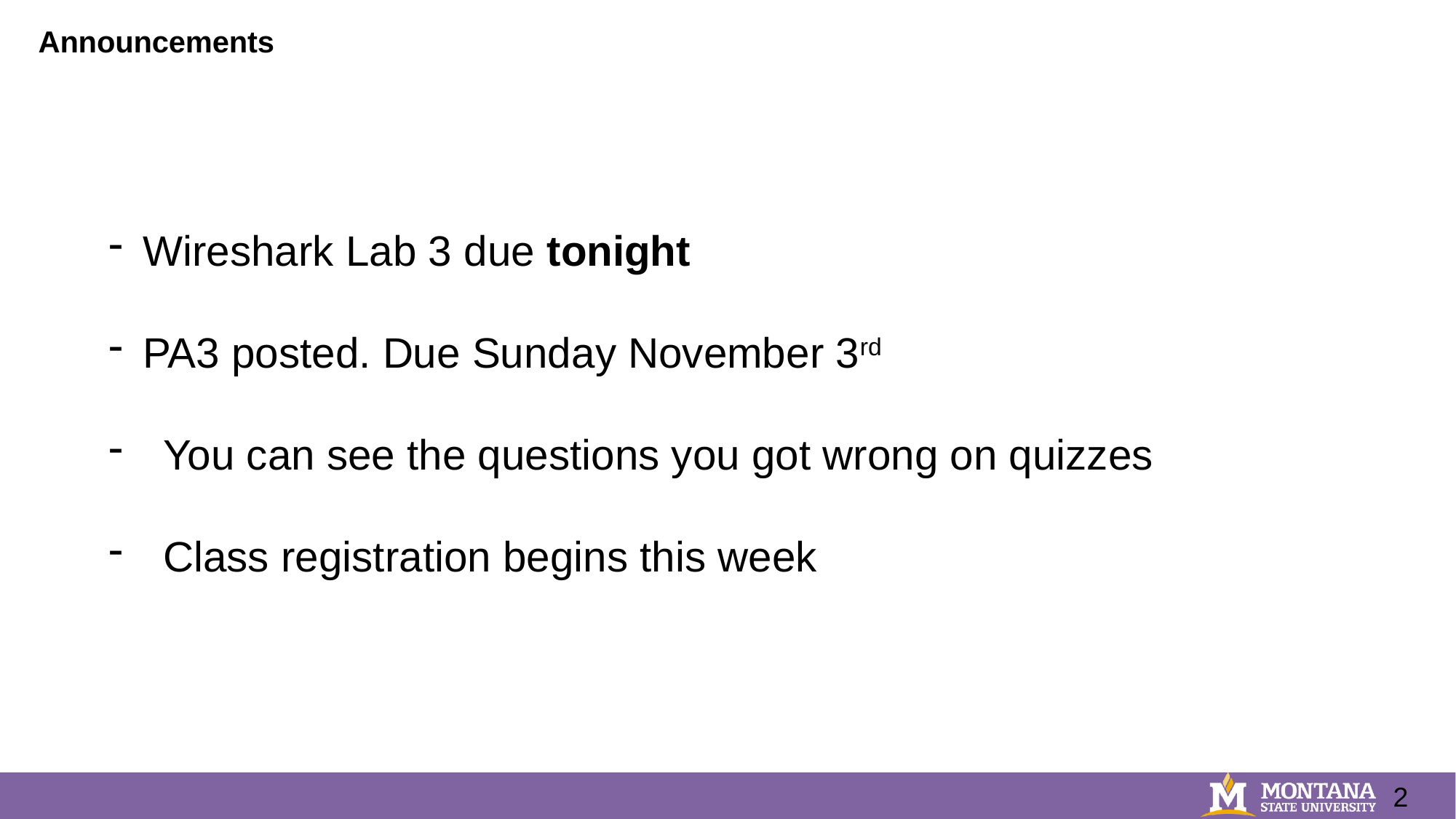

# Announcements
Wireshark Lab 3 due tonight

PA3 posted. Due Sunday November 3rd

You can see the questions you got wrong on quizzes

Class registration begins this week
2